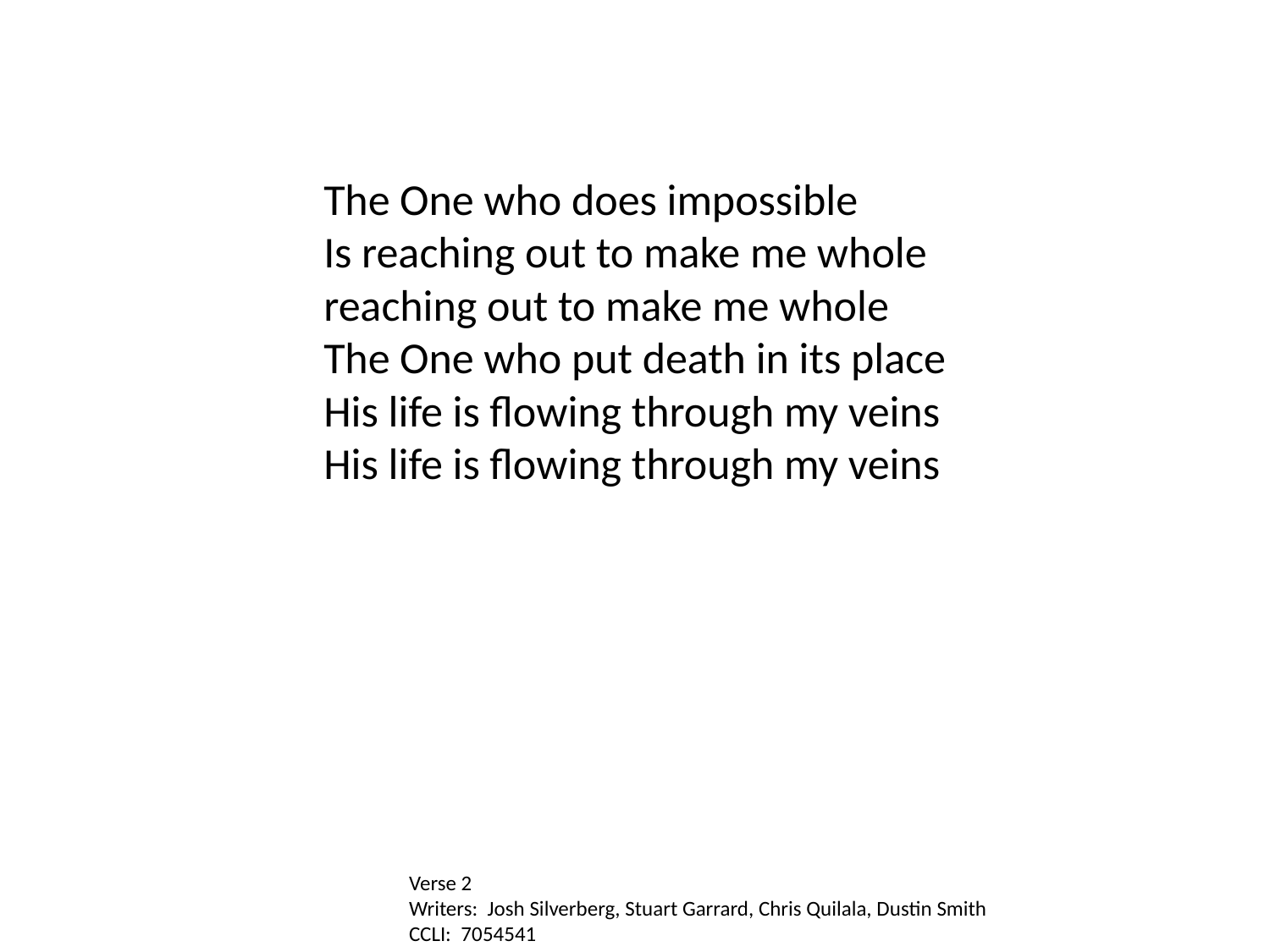

The One who does impossible
Is reaching out to make me whole
reaching out to make me whole
The One who put death in its place
His life is flowing through my veins
His life is flowing through my veins

Verse 2
Writers:  Josh Silverberg, Stuart Garrard, Chris Quilala, Dustin Smith
CCLI:  7054541